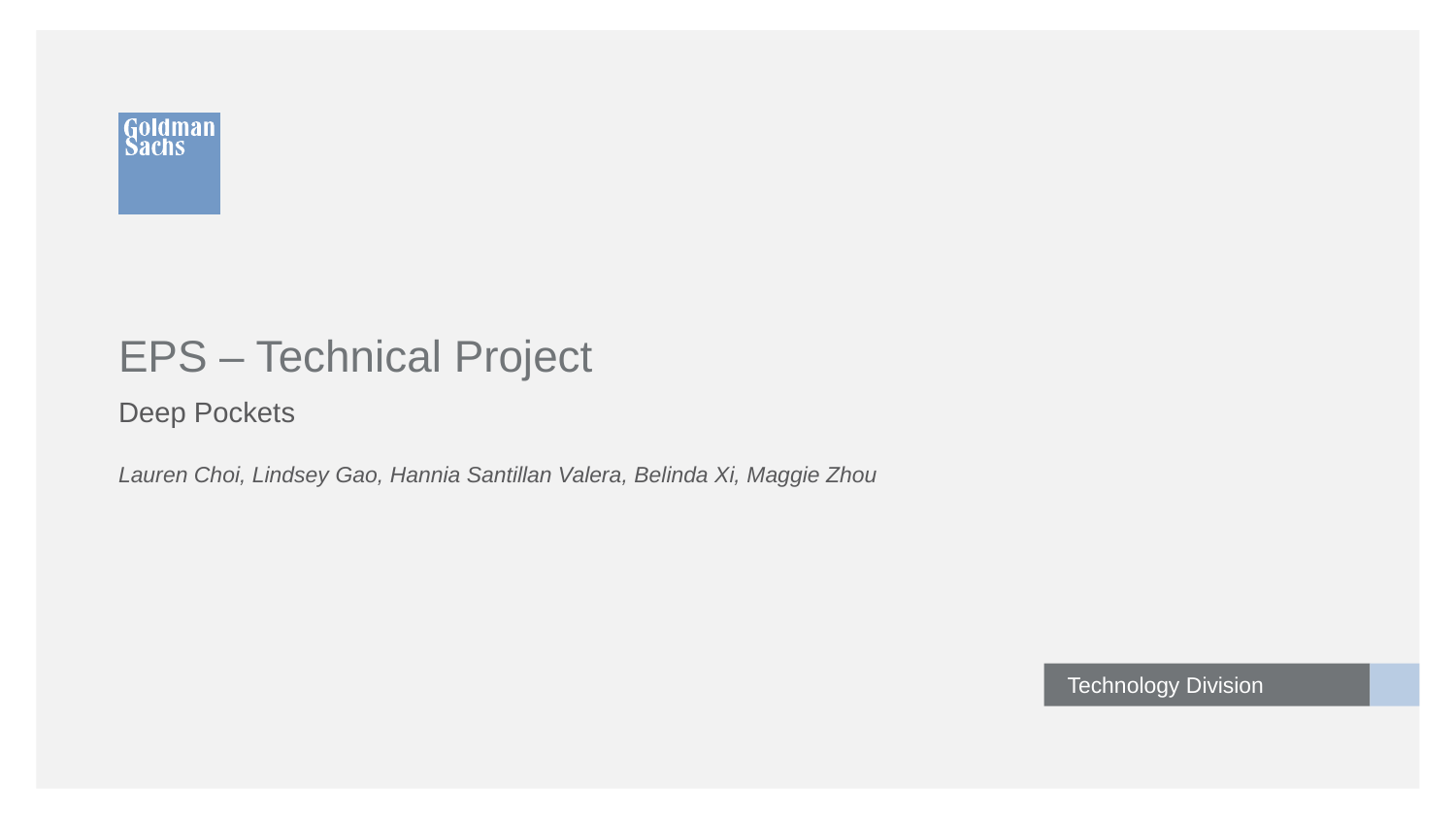

# EPS – Technical Project
Deep Pockets

Lauren Choi, Lindsey Gao, Hannia Santillan Valera, Belinda Xi, Maggie Zhou